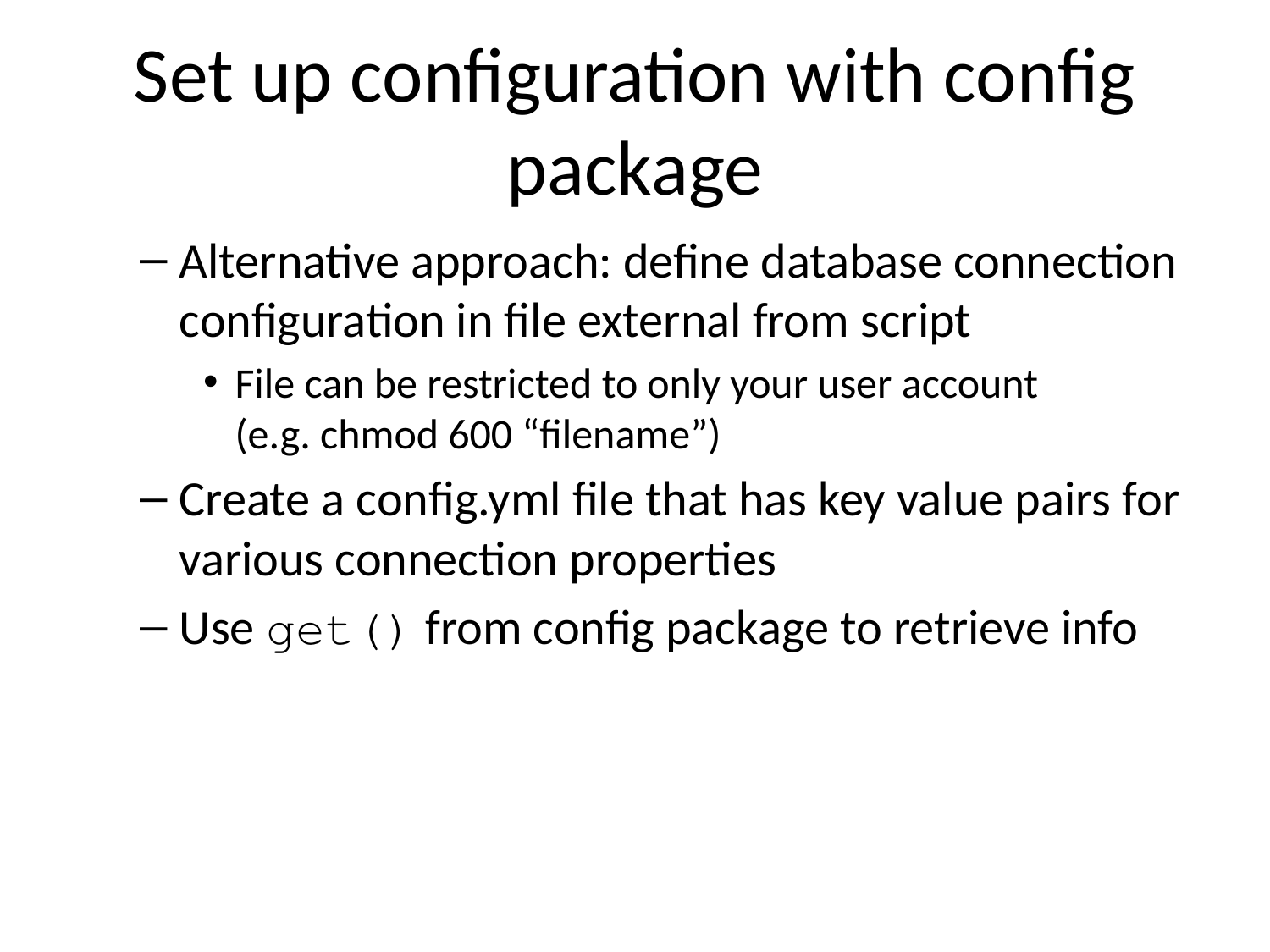

# Set up configuration with config package
Alternative approach: define database connection configuration in file external from script
File can be restricted to only your user account (e.g. chmod 600 “filename”)
Create a config.yml file that has key value pairs for various connection properties
Use get() from config package to retrieve info